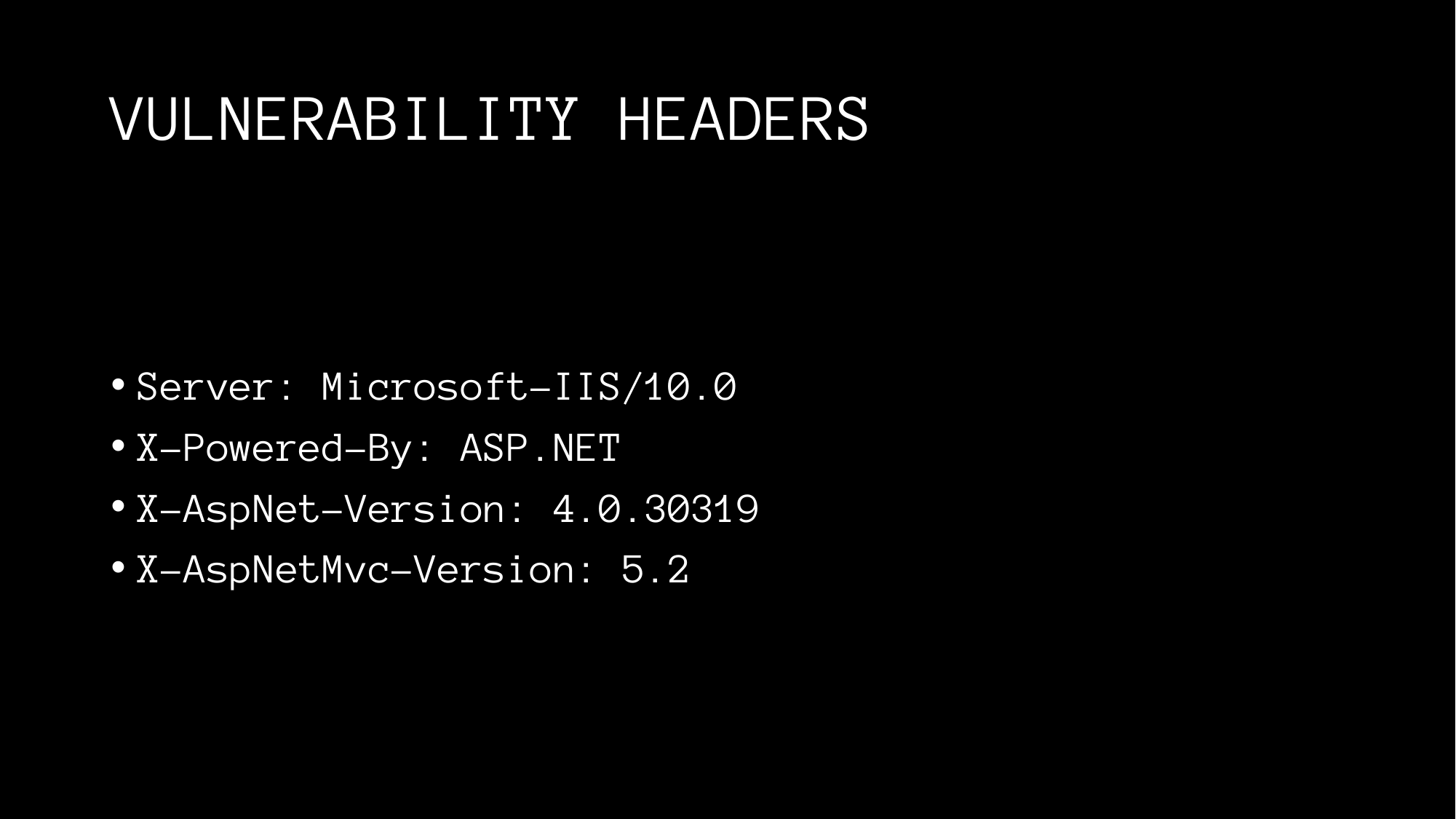

# VULNERABILITY HEADERS
Server: Microsoft-IIS/10.0
X-Powered-By: ASP.NET
X-AspNet-Version: 4.0.30319
X-AspNetMvc-Version: 5.2